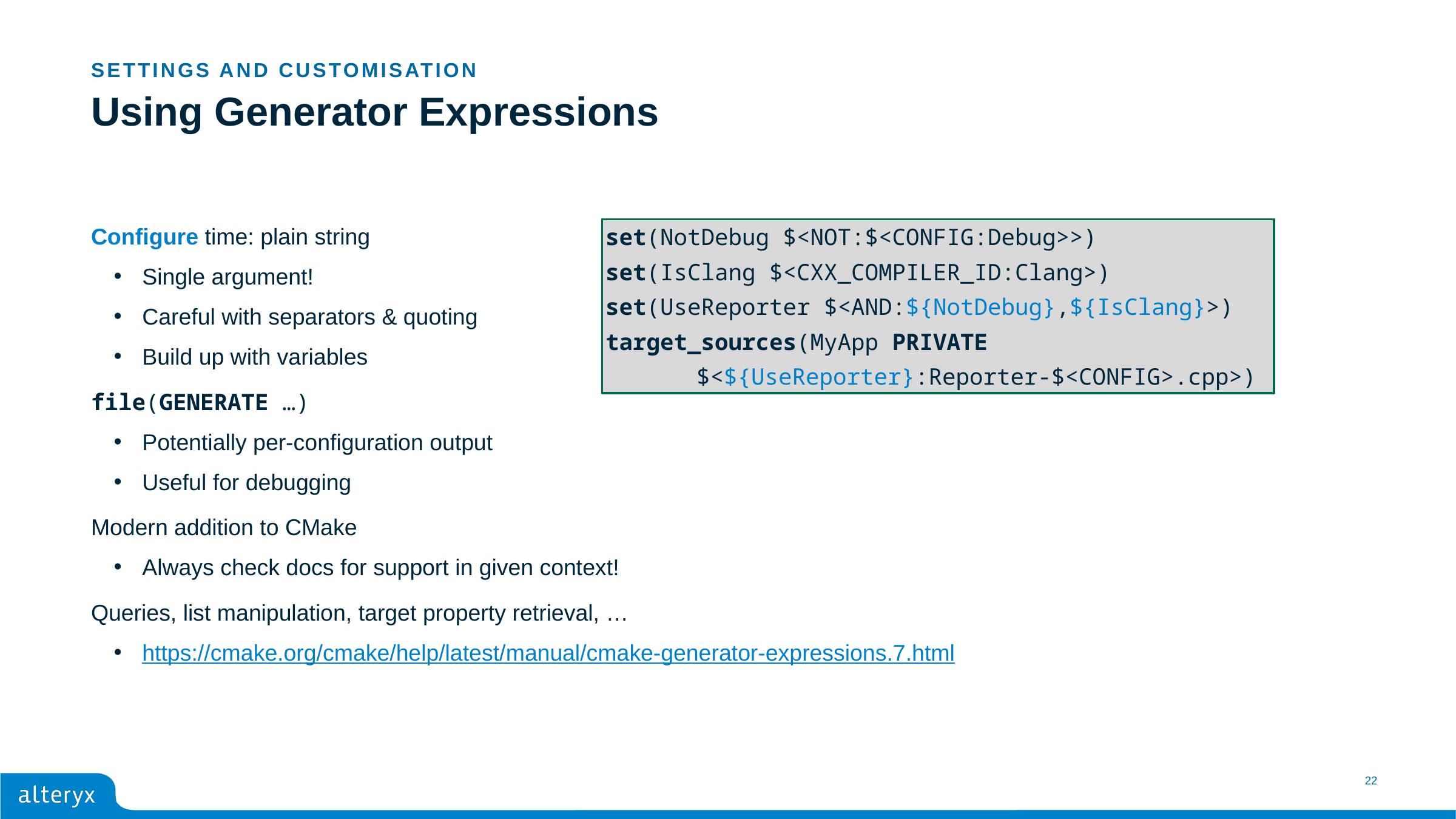

Settings and Customisation
# Using Generator Expressions

Configure time: plain string
Single argument!
Careful with separators & quoting
Build up with variables
file(GENERATE …)
Potentially per-configuration output
Useful for debugging
Modern addition to CMake
Always check docs for support in given context!
Queries, list manipulation, target property retrieval, …
https://cmake.org/cmake/help/latest/manual/cmake-generator-expressions.7.html
set(NotDebug $<NOT:$<CONFIG:Debug>>)
set(NotDebug $<NOT:$<CONFIG:Debug>>)
set(IsClang $<CXX_COMPILER_ID:Clang>)
set(NotDebug $<NOT:$<CONFIG:Debug>>)
set(IsClang $<CXX_COMPILER_ID:Clang>)
set(UseReporter $<AND:${NotDebug},${IsClang}>)
set(NotDebug $<NOT:$<CONFIG:Debug>>)
set(IsClang $<CXX_COMPILER_ID:Clang>)
set(UseReporter $<AND:${NotDebug},${IsClang}>)
target_sources(MyApp PRIVATE
	$<${UseReporter}:Reporter-$<CONFIG>.cpp>)
22